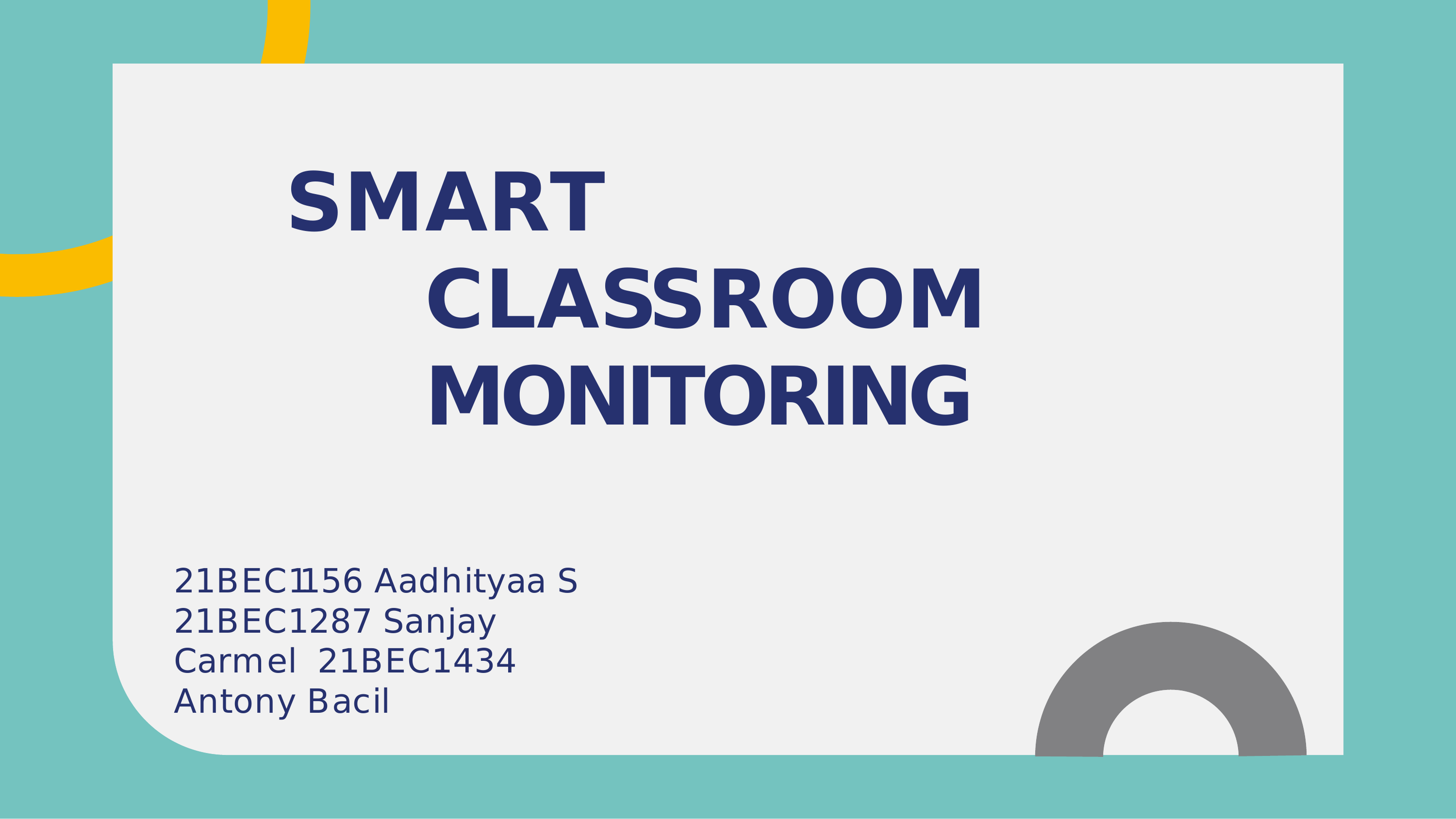

# SMART CLASSROOM  MONITORING
21BEC1156 Aadhityaa S  21BEC1287 Sanjay Carmel  21BEC1434 Antony Bacil